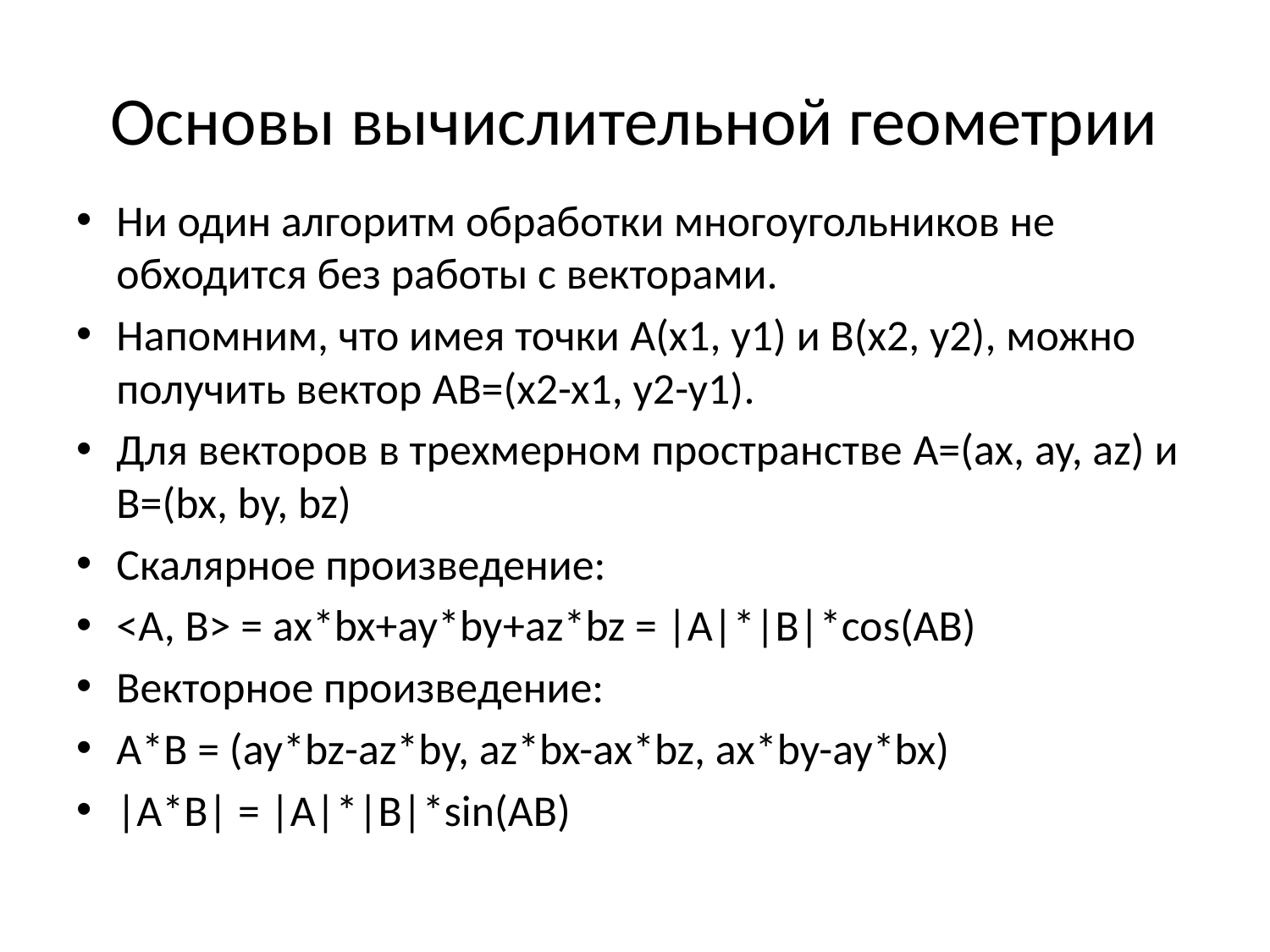

# Основы вычислительной геометрии
Ни один алгоритм обработки многоугольников не обходится без работы с векторами.
Напомним, что имея точки A(x1, y1) и B(x2, y2), можно получить вектор AB=(x2-x1, y2-y1).
Для векторов в трехмерном пространстве A=(ax, ay, az) и B=(bx, by, bz)
Скалярное произведение:
<A, B> = ax*bx+ay*by+az*bz = |A|*|B|*cos(AB)
Векторное произведение:
A*B = (ay*bz-az*by, az*bx-ax*bz, ax*by-ay*bx)
|A*B| = |A|*|B|*sin(AB)